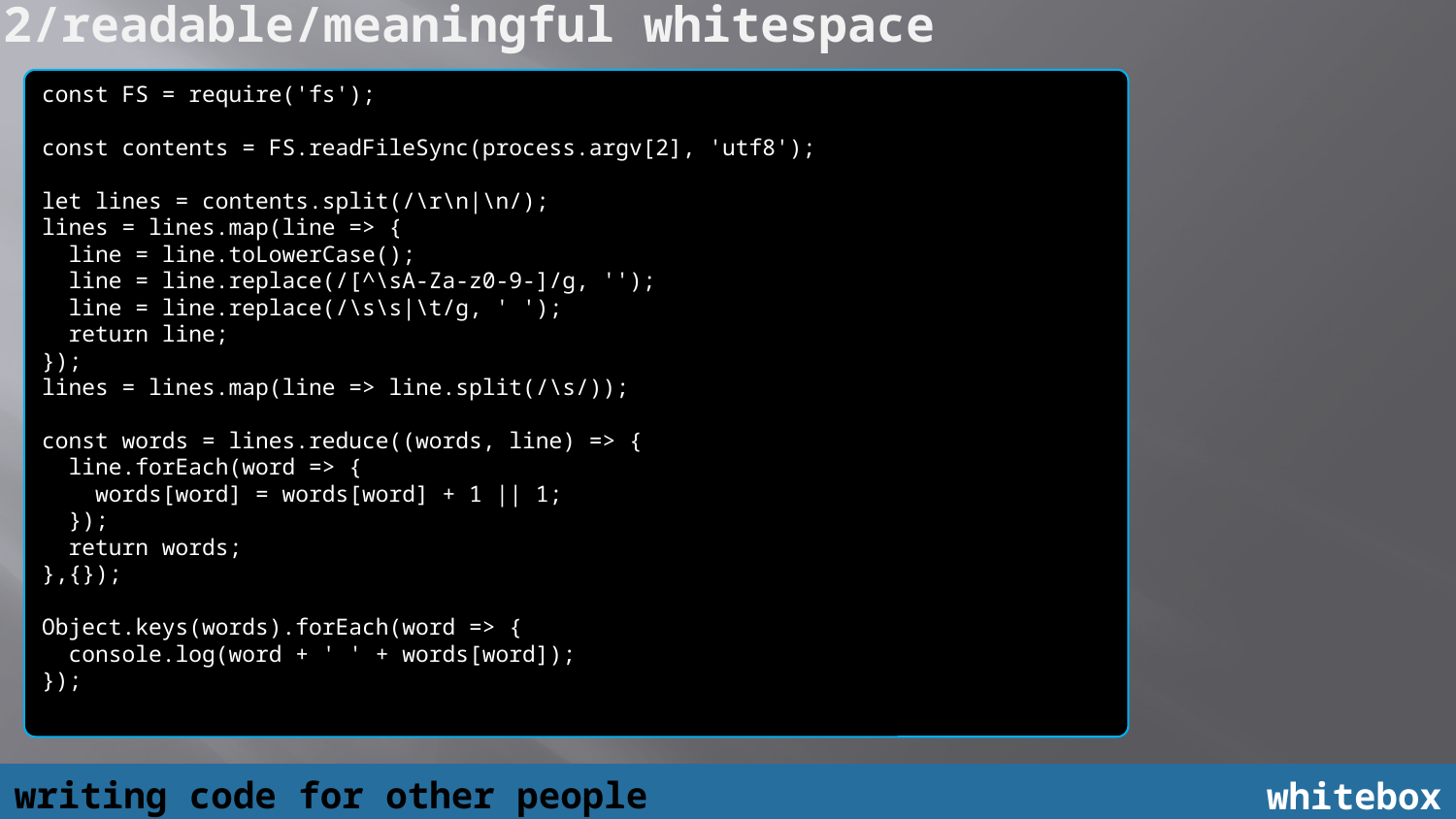

2/readable/meaningful whitespace
const FS = require('fs');

const contents = FS.readFileSync(process.argv[2], 'utf8');

let lines = contents.split(/\r\n|\n/);
lines = lines.map(line => {
  line = line.toLowerCase();
  line = line.replace(/[^\sA-Za-z0-9-]/g, '');
  line = line.replace(/\s\s|\t/g, ' ');
  return line;
});
lines = lines.map(line => line.split(/\s/));

const words = lines.reduce((words, line) => {
  line.forEach(word => {
    words[word] = words[word] + 1 || 1;
  });
  return words;
},{});

Object.keys(words).forEach(word => {
  console.log(word + ' ' + words[word]);
});

writing code for other people
whitebox